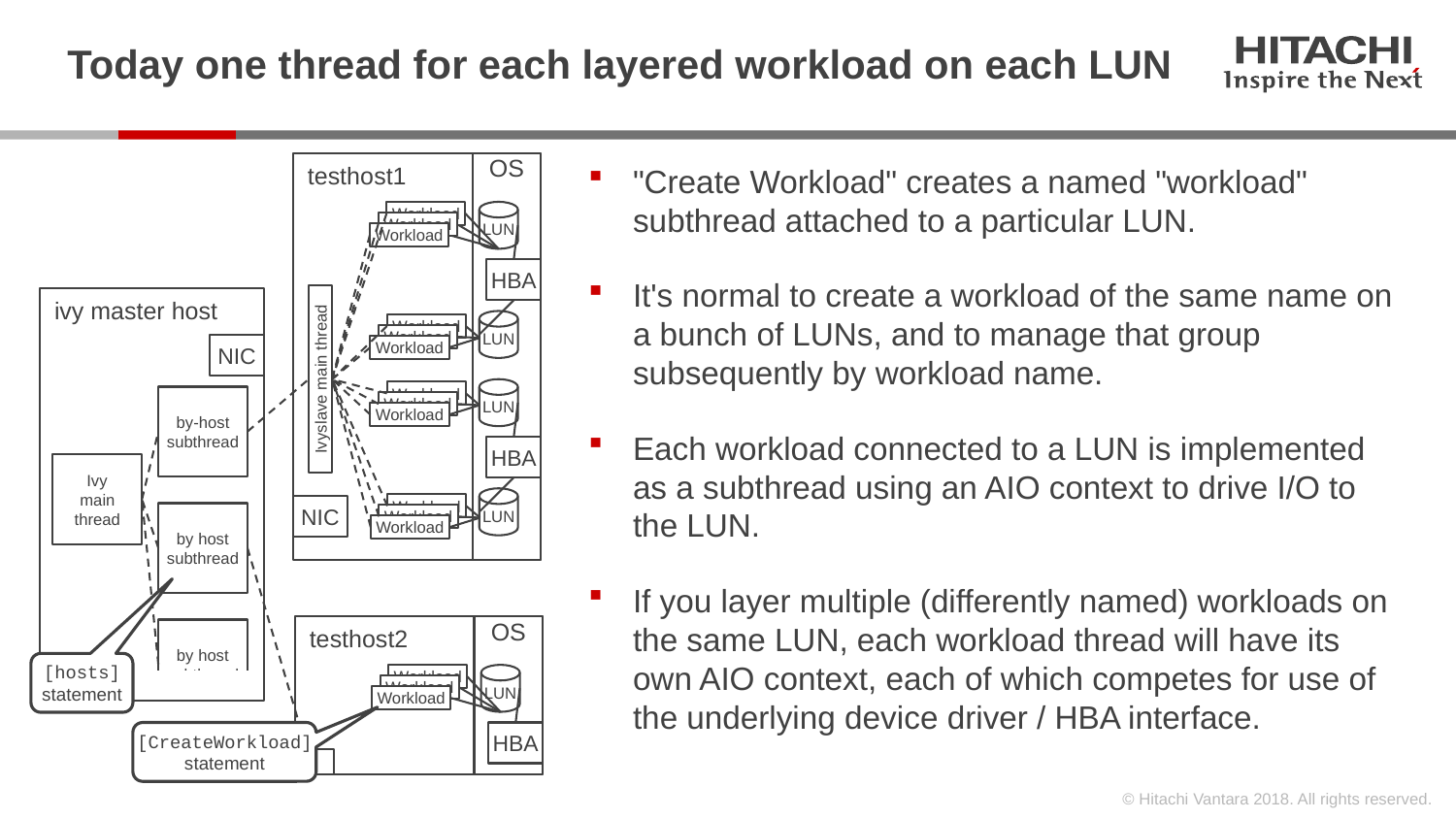

# Today one thread for each layered workload on each LUN
testhost1
OS
Workload
LUN
Workload
Workload
HBA
LUN
Workload
Workload
Workload
Ivyslave main thread
LUN
Workload
Workload
Workload
HBA
LUN
Workload
NIC
Workload
Workload
"Create Workload" creates a named "workload" subthread attached to a particular LUN.
It's normal to create a workload of the same name on a bunch of LUNs, and to manage that group subsequently by workload name.
Each workload connected to a LUN is implemented as a subthread using an AIO context to drive I/O to the LUN.
If you layer multiple (differently named) workloads on the same LUN, each workload thread will have its own AIO context, each of which competes for use of the underlying device driver / HBA interface.
ivy master host
NIC
by-host subthread
Ivy
main
thread
by host subthread
testhost2
OS
by host subthread
[hosts] statement
Workload
LUN

Workload
Workload
[CreateWorkload]
statement
HBA